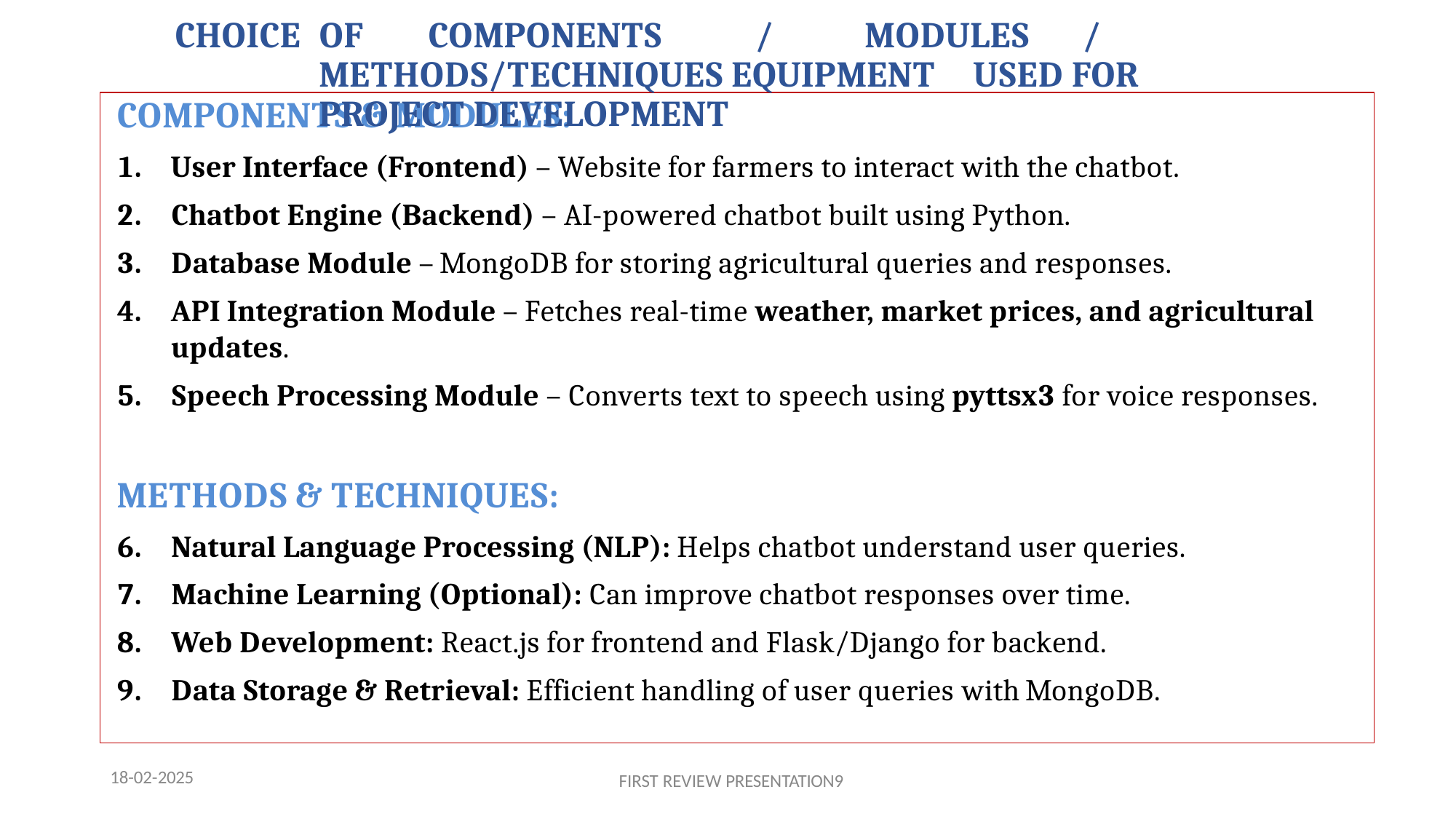

# CHOICE	OF	COMPONENTS	/	MODULES	/ METHODS/TECHNIQUES EQUIPMENT	USED FOR	PROJECT DEVELOPMENT
COMPONENTS & MODULES:
User Interface (Frontend) – Website for farmers to interact with the chatbot.
Chatbot Engine (Backend) – AI-powered chatbot built using Python.
Database Module – MongoDB for storing agricultural queries and responses.
API Integration Module – Fetches real-time weather, market prices, and agricultural updates.
Speech Processing Module – Converts text to speech using pyttsx3 for voice responses.

METHODS & TECHNIQUES:
Natural Language Processing (NLP): Helps chatbot understand user queries.
Machine Learning (Optional): Can improve chatbot responses over time.
Web Development: React.js for frontend and Flask/Django for backend.
Data Storage & Retrieval: Efficient handling of user queries with MongoDB.

18-02-2025
FIRST REVIEW PRESENTATION9